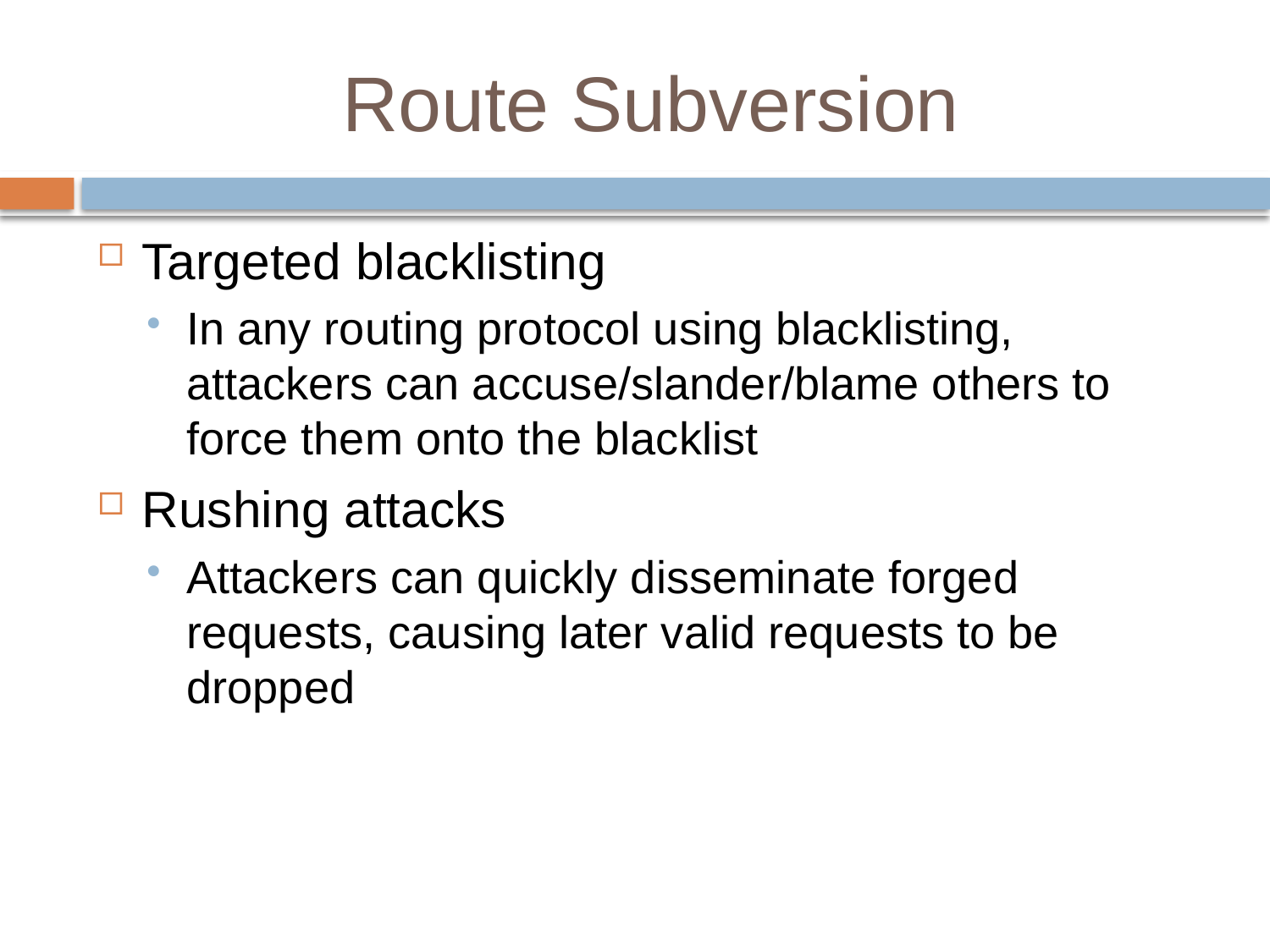

# Route Subversion
Targeted blacklisting
In any routing protocol using blacklisting, attackers can accuse/slander/blame others to force them onto the blacklist
Rushing attacks
Attackers can quickly disseminate forged requests, causing later valid requests to be dropped